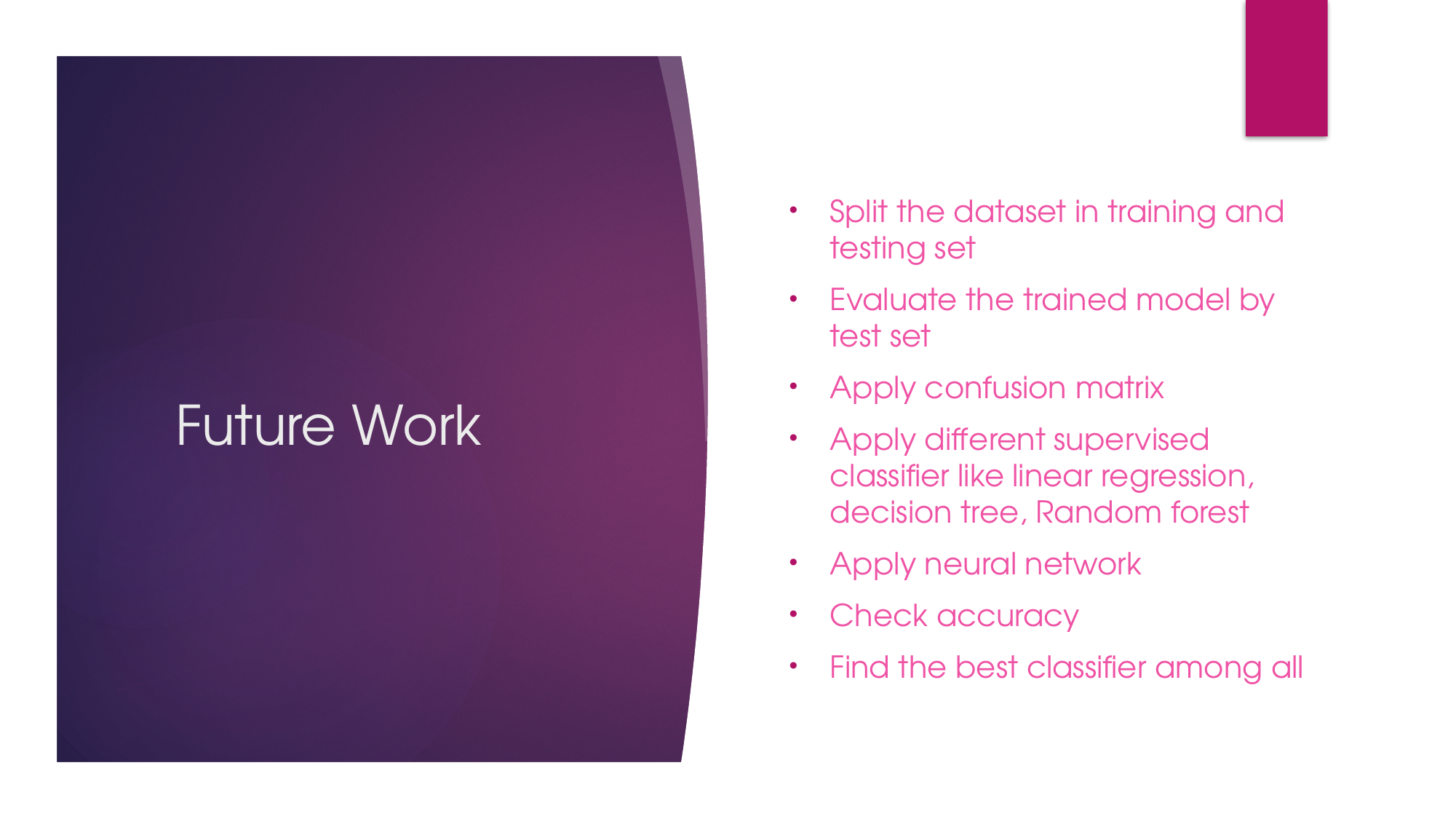

Split the dataset in training and testing set
Evaluate the trained model by test set
Apply confusion matrix
Apply different supervised classifier like linear regression, decision tree, Random forest
Apply neural network
Check accuracy
Find the best classifier among all
# Future Work